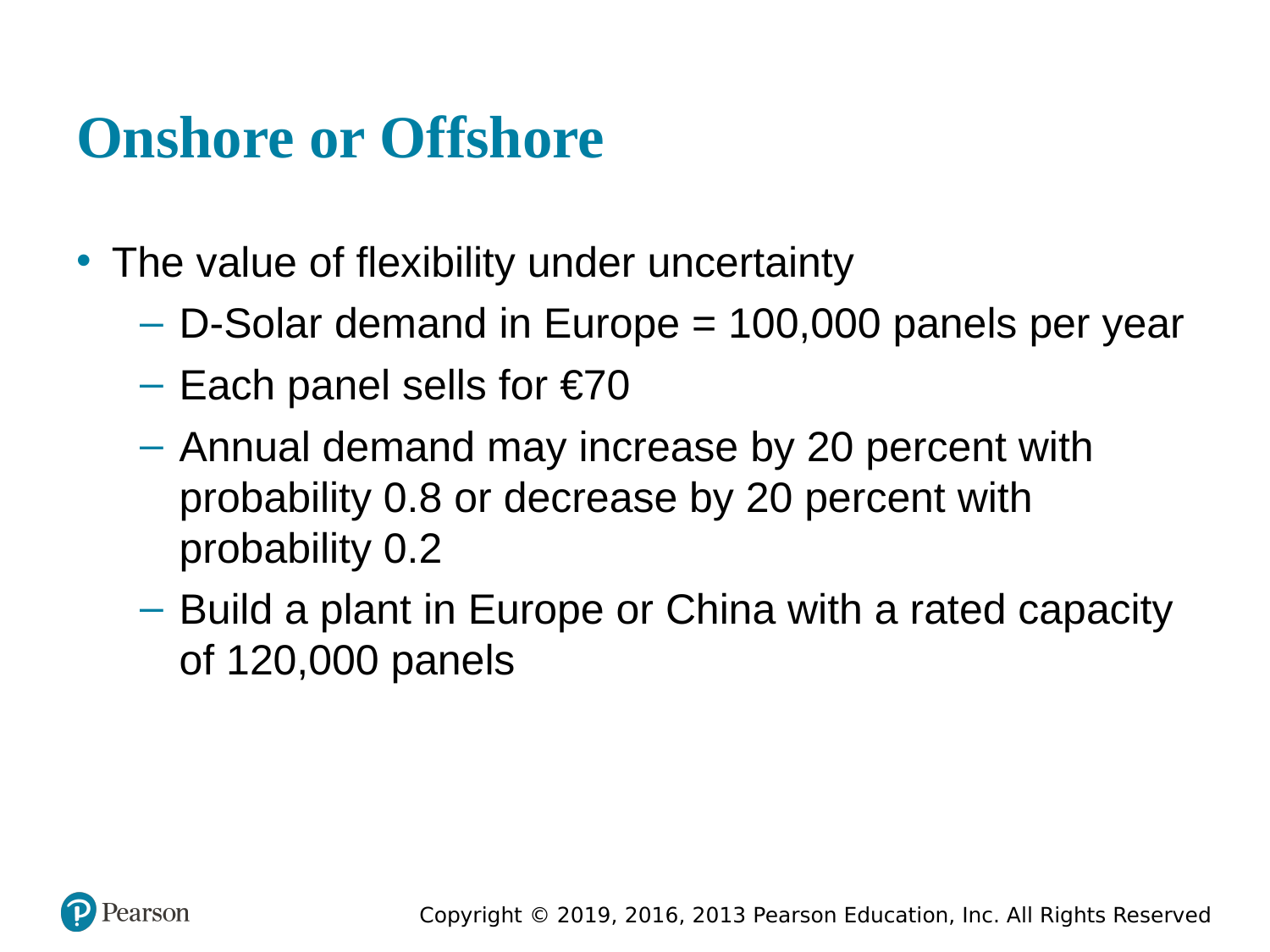

# Onshore or Offshore
The value of flexibility under uncertainty
D-Solar demand in Europe = 100,000 panels per year
Each panel sells for €70
Annual demand may increase by 20 percent with probability 0.8 or decrease by 20 percent with probability 0.2
Build a plant in Europe or China with a rated capacity of 120,000 panels